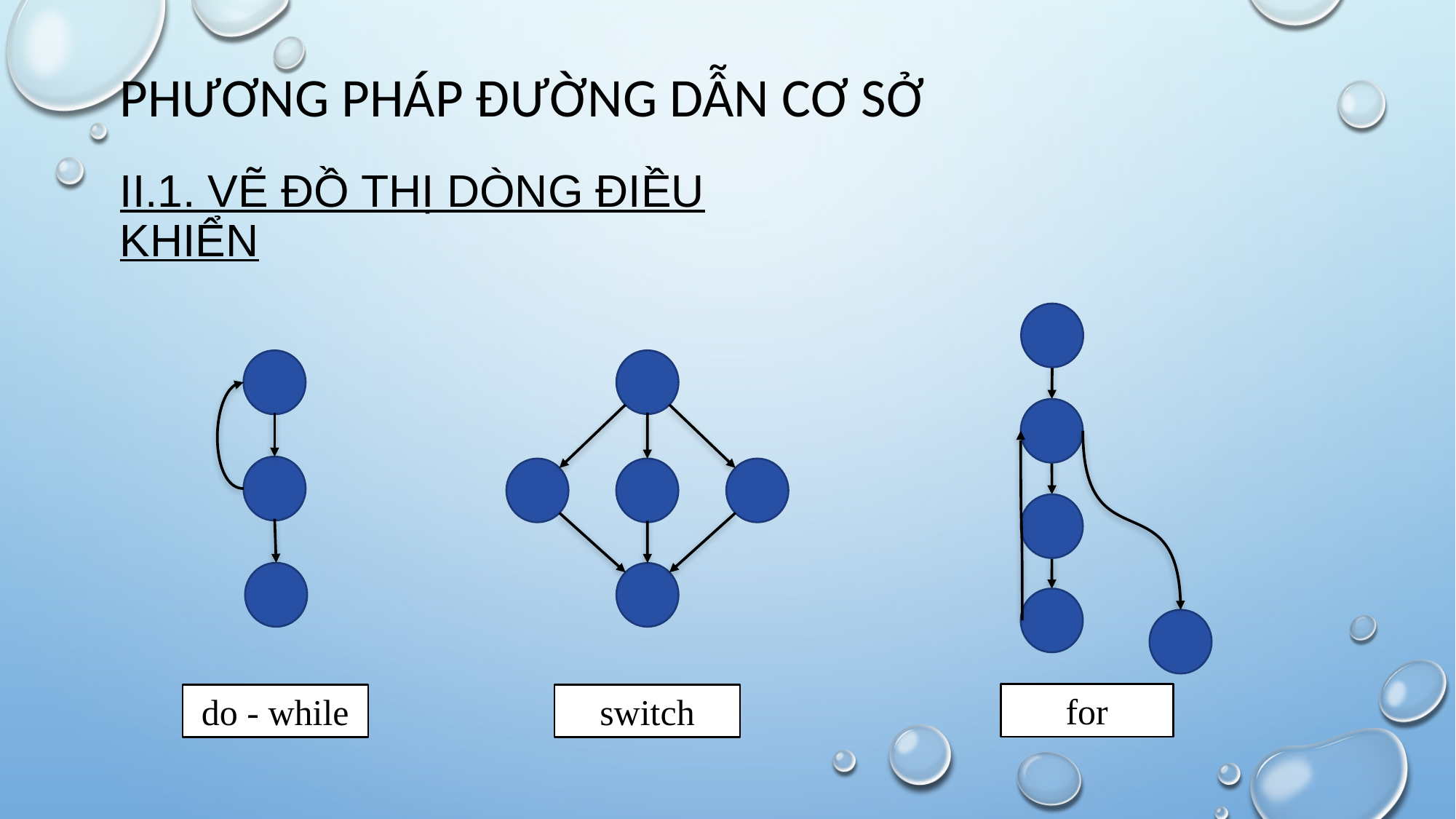

# PHƯƠNG PHÁP ĐƯỜNG DẪN CƠ SỞ
II.1. VẼ ĐỒ THỊ DÒNG ĐIỀU KHIỂN

for
do - while
switch